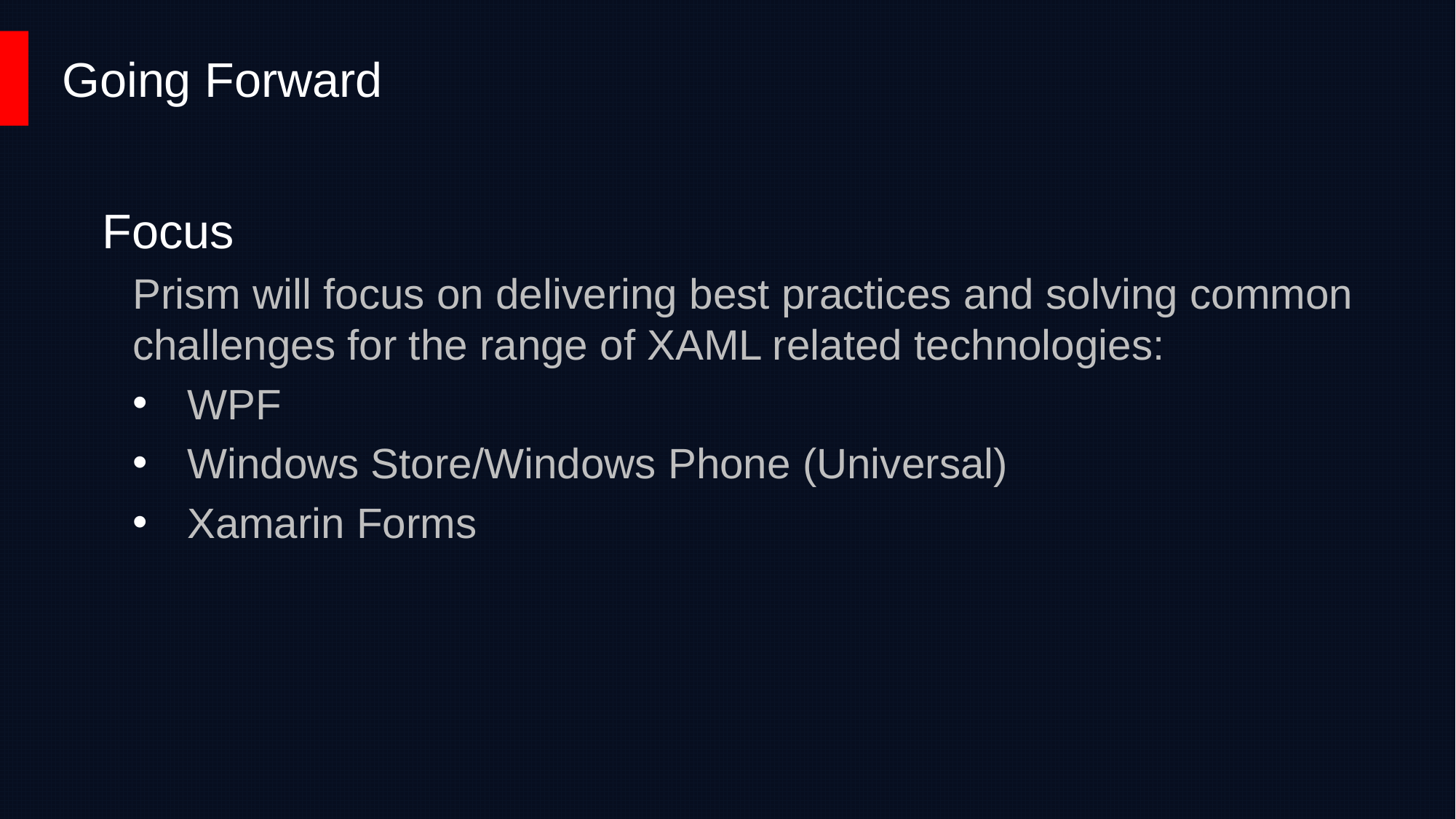

# Going Forward
Focus
Prism will focus on delivering best practices and solving common challenges for the range of XAML related technologies:
WPF
Windows Store/Windows Phone (Universal)
Xamarin Forms